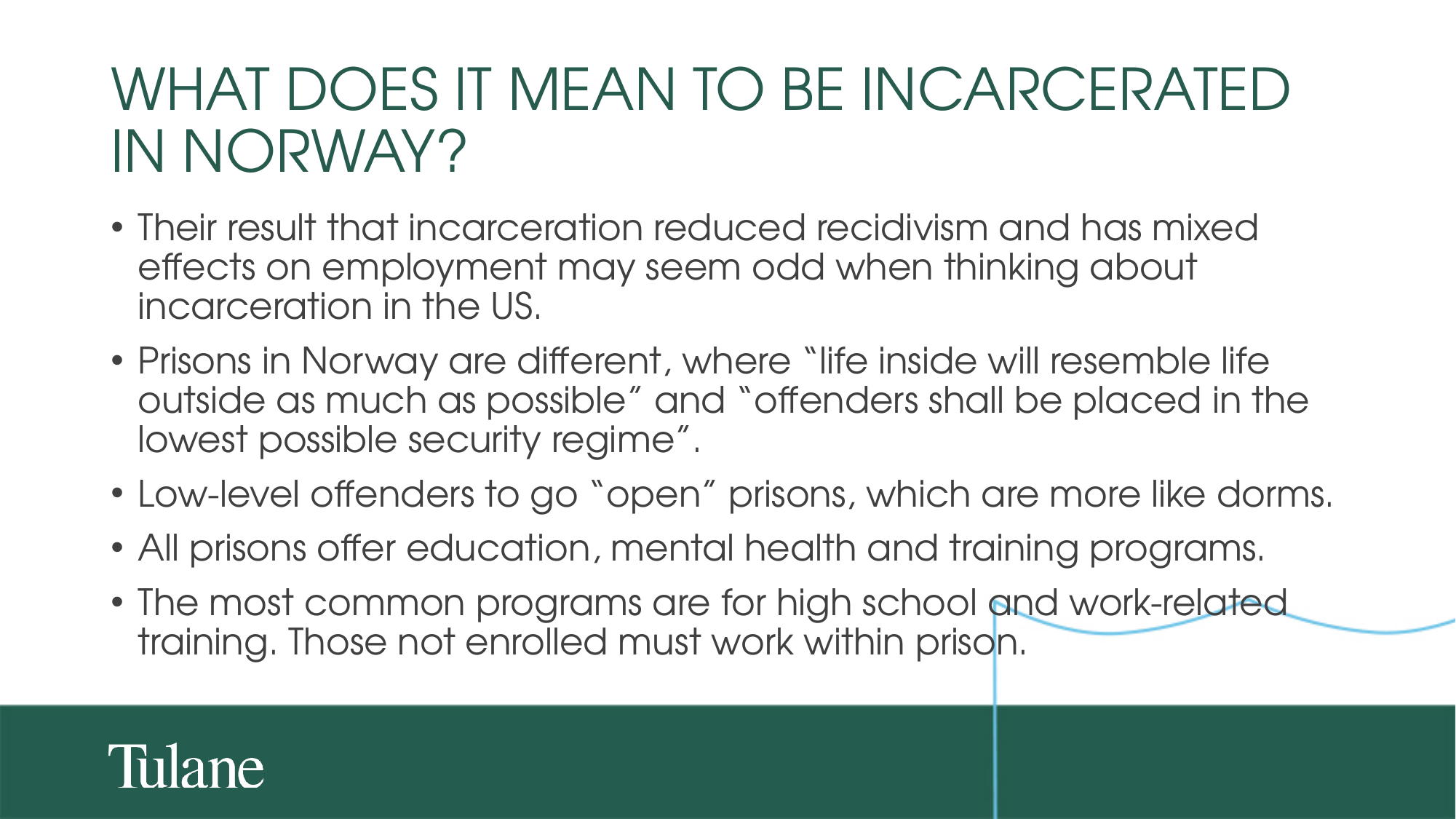

# What does it mean to be incarcerated in Norway?
Their result that incarceration reduced recidivism and has mixed effects on employment may seem odd when thinking about incarceration in the US.
Prisons in Norway are different, where “life inside will resemble life outside as much as possible” and “offenders shall be placed in the lowest possible security regime”.
Low-level offenders to go “open” prisons, which are more like dorms.
All prisons offer education, mental health and training programs.
The most common programs are for high school and work-related training. Those not enrolled must work within prison.